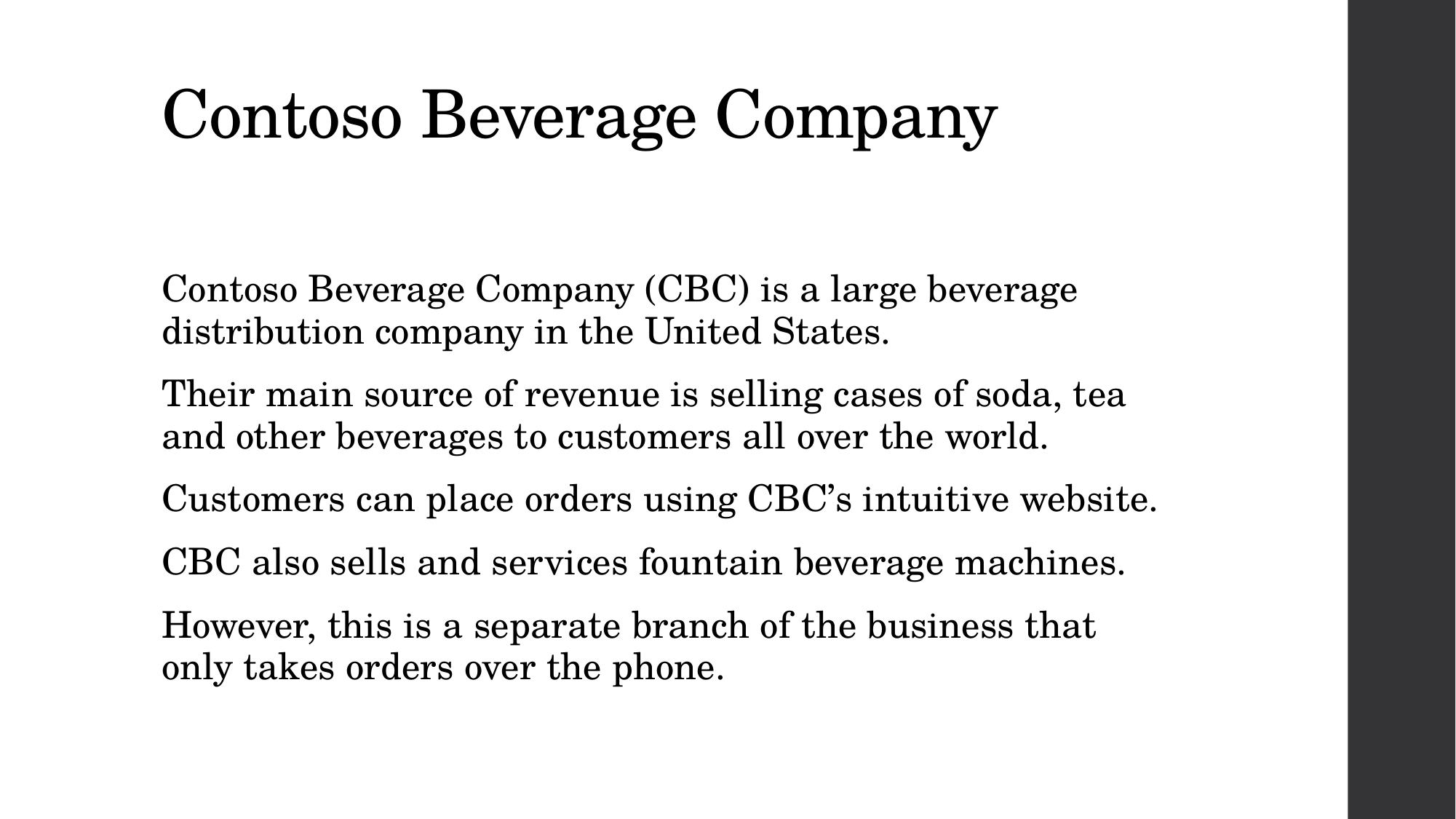

# Contoso Beverage Company
Contoso Beverage Company (CBC) is a large beverage distribution company in the United States.
Their main source of revenue is selling cases of soda, tea and other beverages to customers all over the world.
Customers can place orders using CBC’s intuitive website.
CBC also sells and services fountain beverage machines.
However, this is a separate branch of the business that only takes orders over the phone.